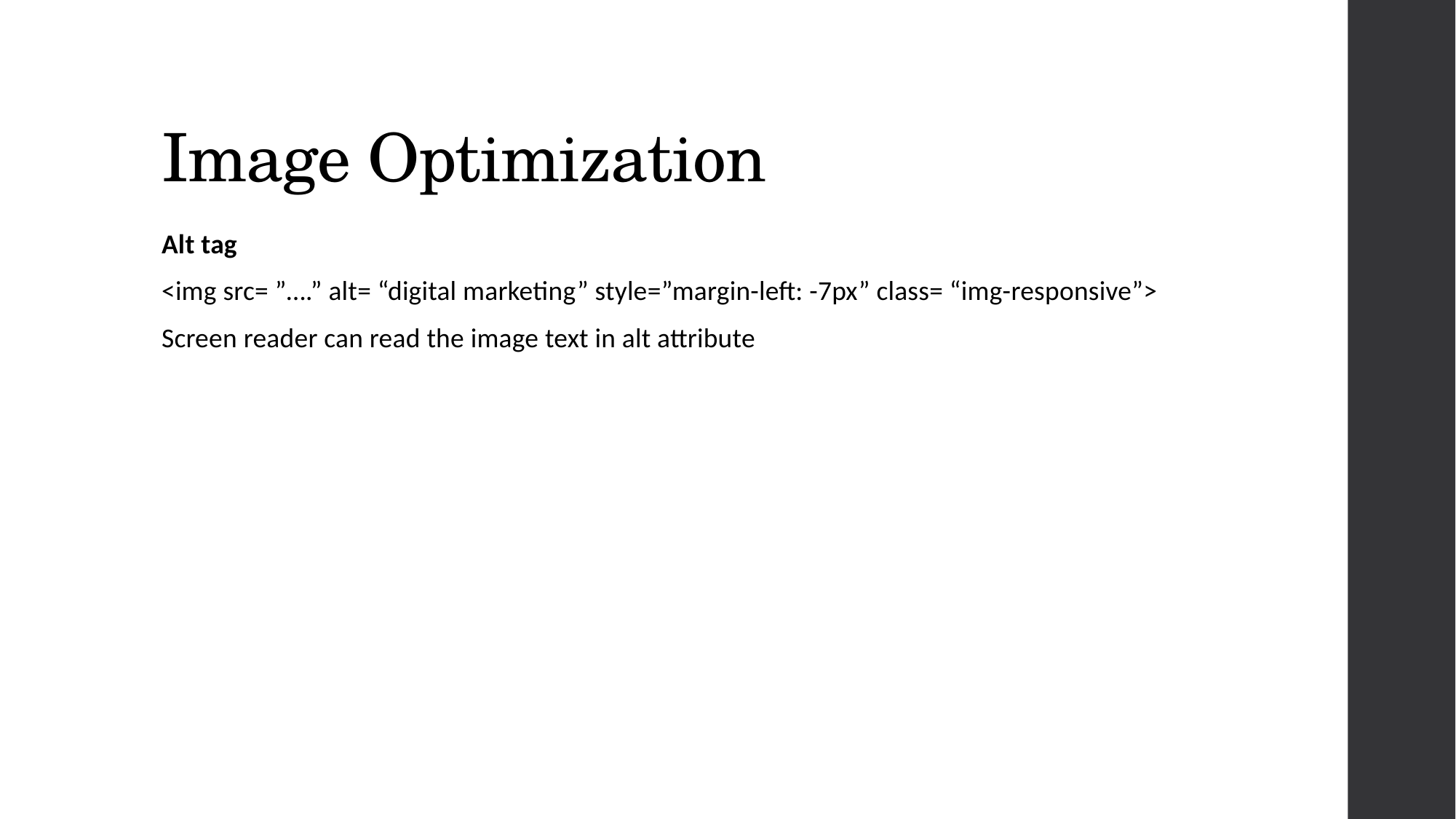

# Image Optimization
Alt tag
<img src= ”….” alt= “digital marketing” style=”margin-left: -7px” class= “img-responsive”>
Screen reader can read the image text in alt attribute